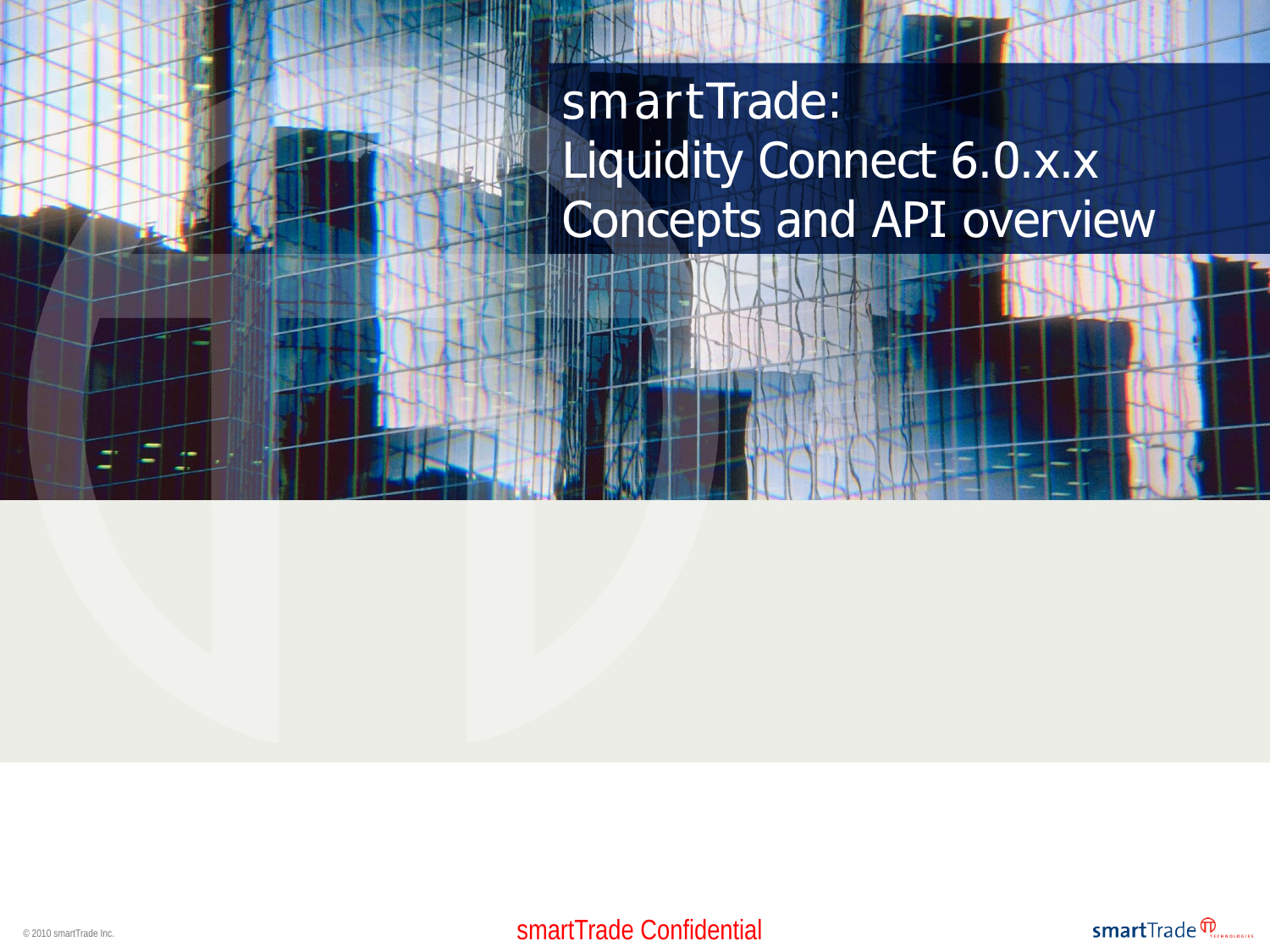

# smartTrade: Liquidity Connect 6.0.x.x Concepts and API overview